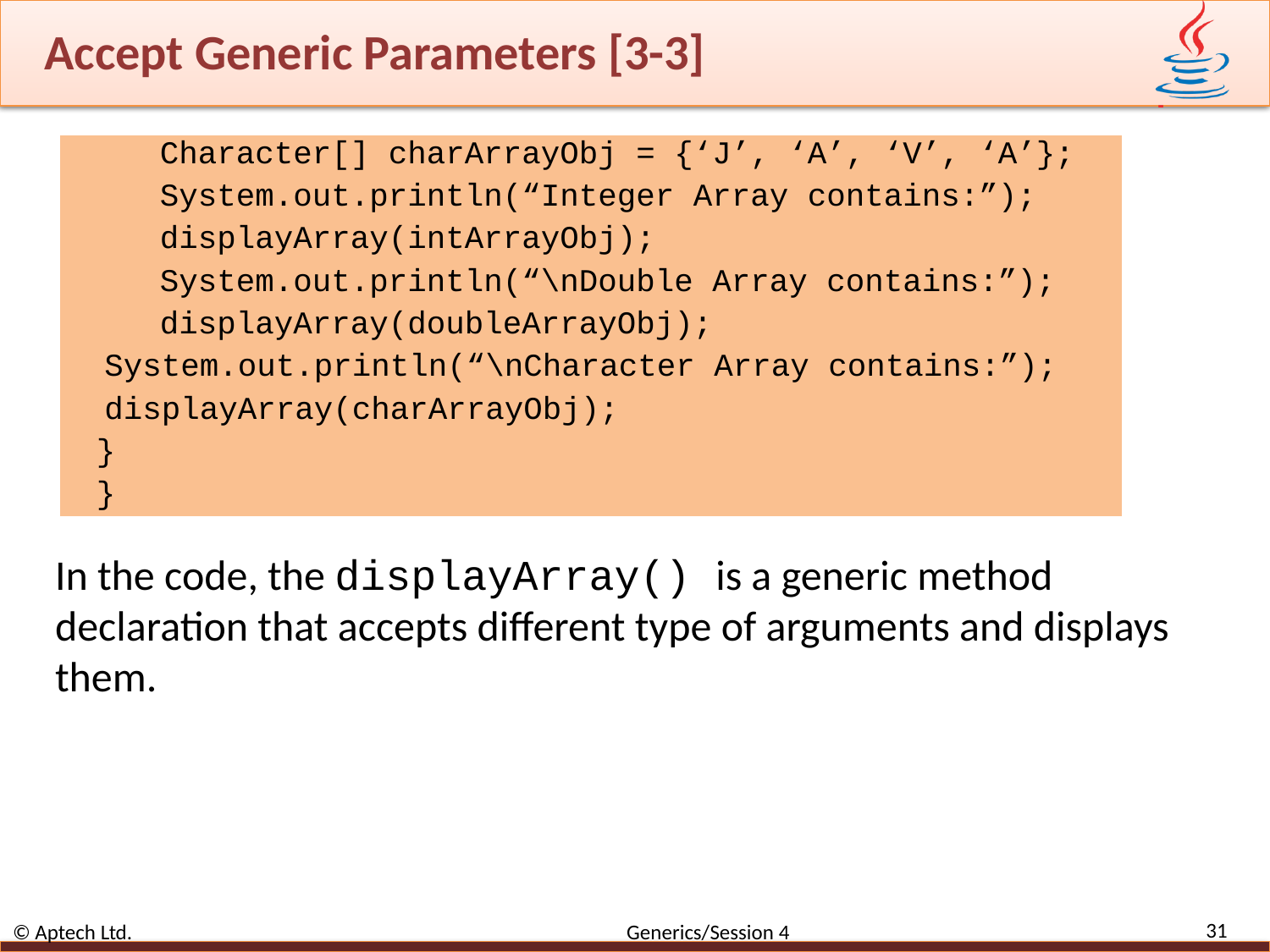

# Accept Generic Parameters [3-3]

In the code, the displayArray() is a generic method declaration that accepts different type of arguments and displays them.
Character[] charArrayObj = {‘J’, ‘A’, ‘V’, ‘A’};
System.out.println(“Integer Array contains:”);
displayArray(intArrayObj);
System.out.println(“\nDouble Array contains:”);
displayArray(doubleArrayObj);
System.out.println(“\nCharacter Array contains:”);
displayArray(charArrayObj);
}
}
31
© Aptech Ltd.                                                                                                      Generics/Session 4